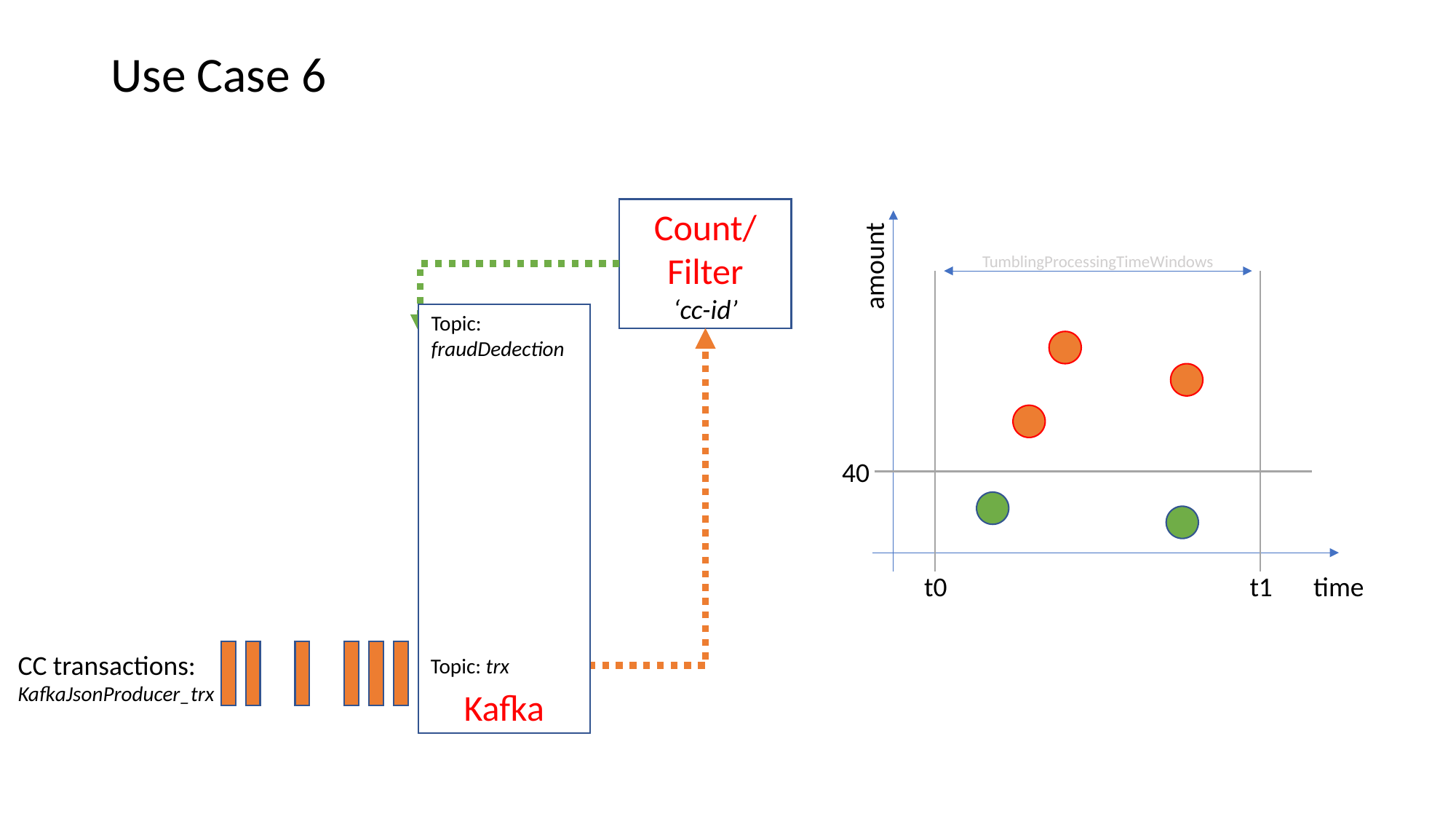

# Use Case 6
Count/
Filter
‘cc-id’
amount
TumblingProcessingTimeWindows
Topic:
fraudDedection
Kafka

40

t0
t1
time

CC transactions:
KafkaJsonProducer_trx
Topic: trx